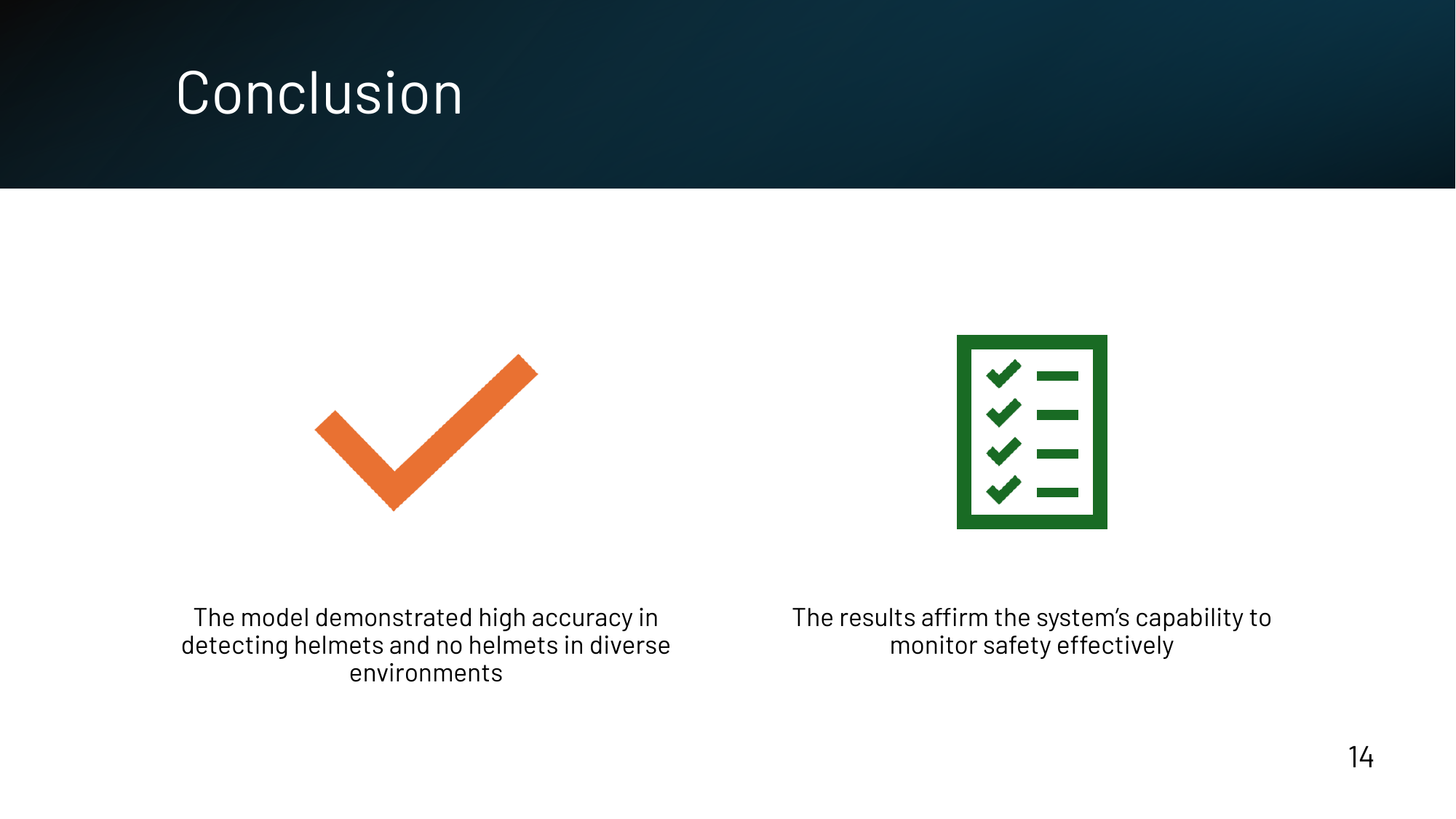

# Conclusion
The model demonstrated high accuracy in detecting helmets and no helmets in diverse environments
The results affirm the system’s capability to monitor safety effectively
14